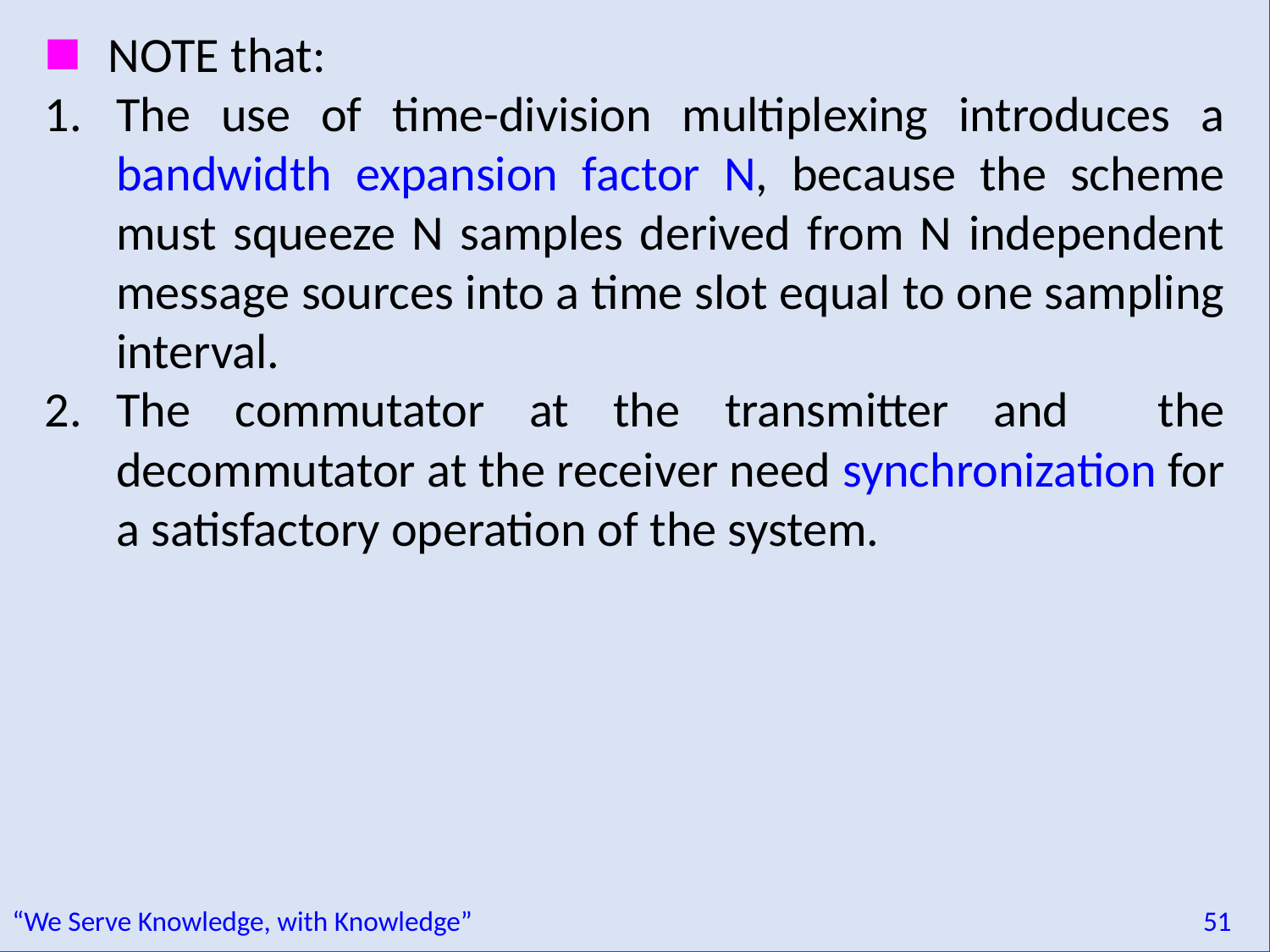

NOTE that:
The use of time-division multiplexing introduces a bandwidth expansion factor N, because the scheme must squeeze N samples derived from N independent message sources into a time slot equal to one sampling interval.
The commutator at the transmitter and  the decommutator at the receiver need synchronization for a satisfactory operation of the system.